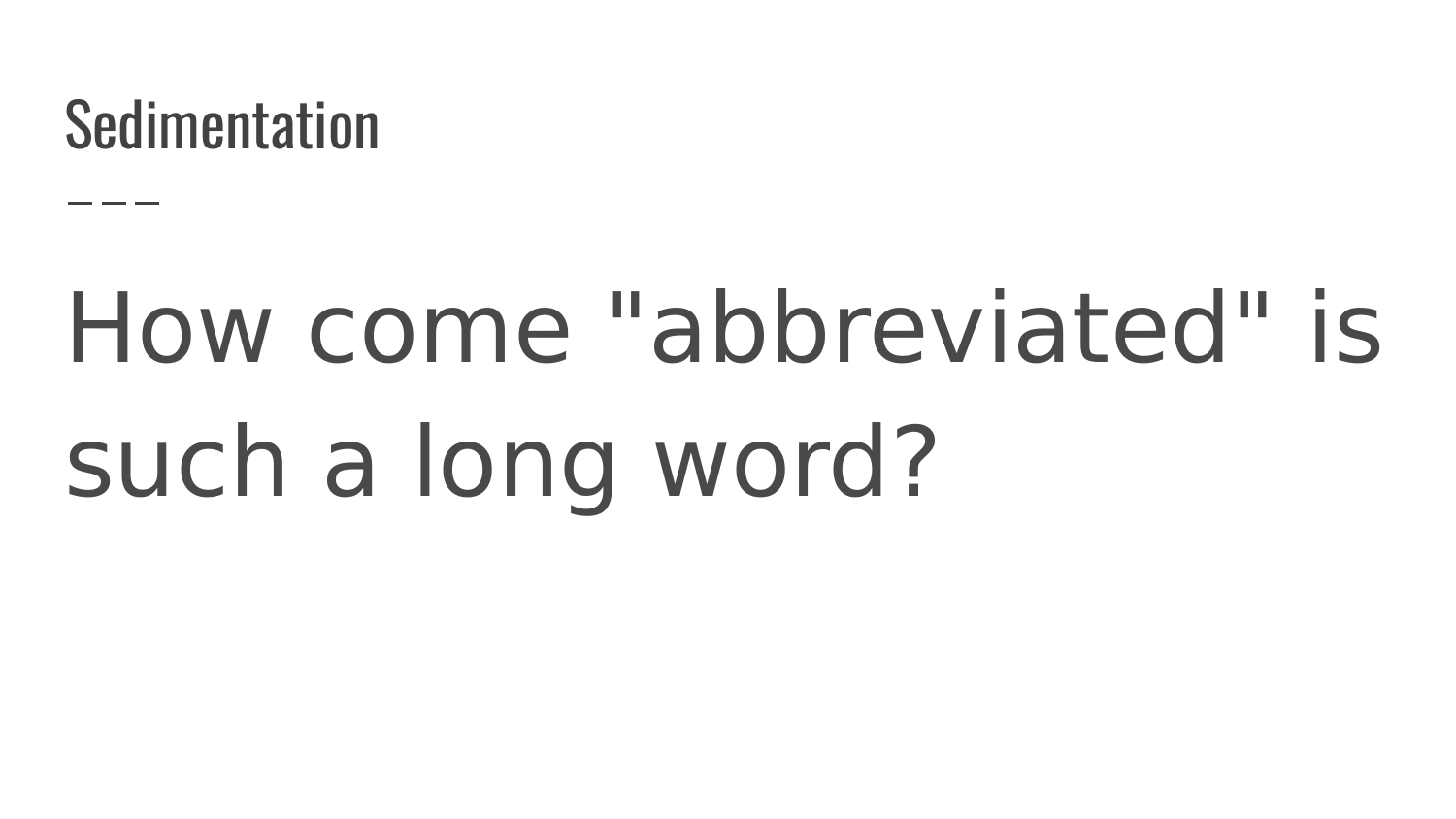

# Sedimentation
How come "abbreviated" is such a long word?